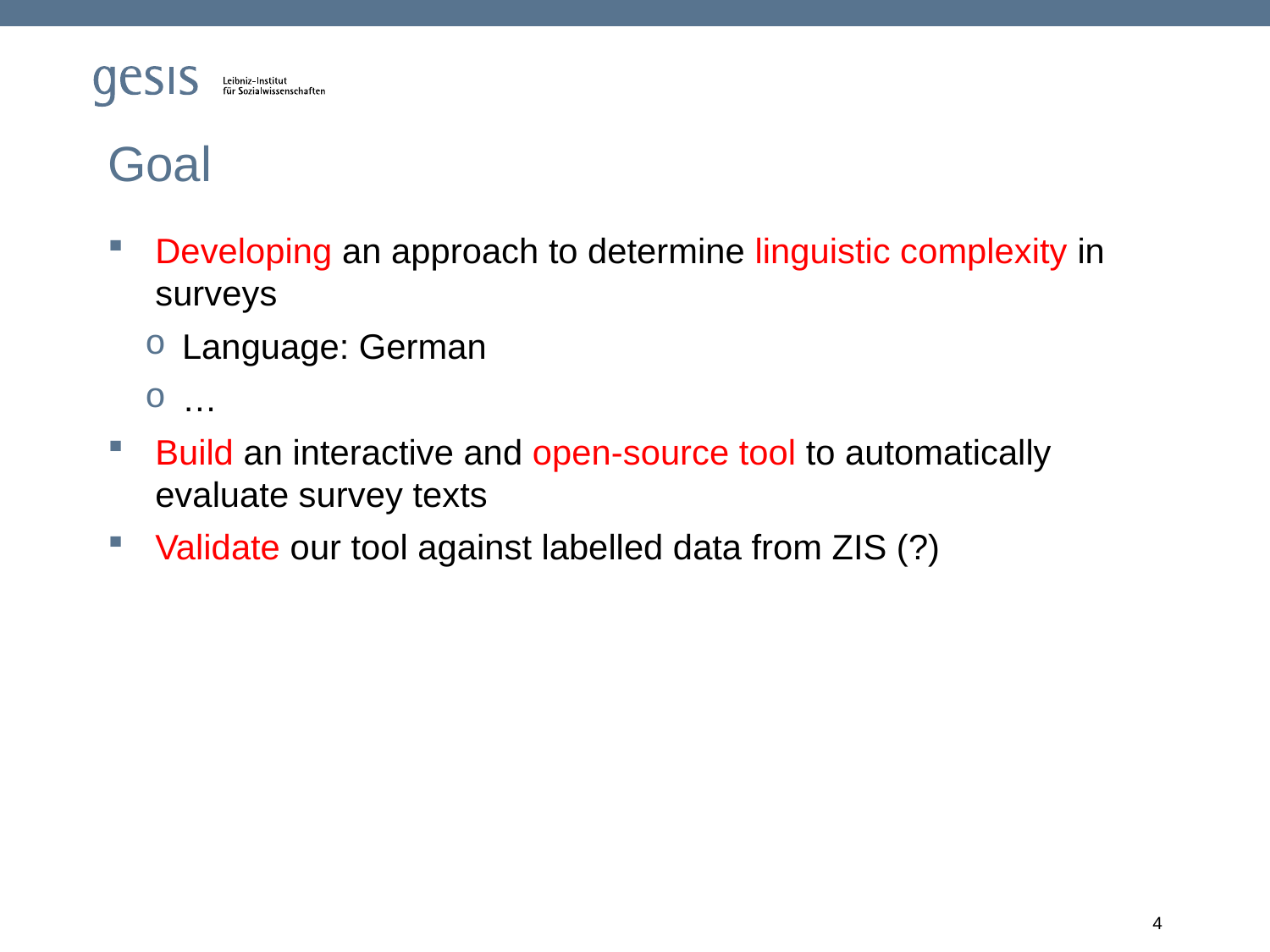

# Goal
Developing an approach to determine linguistic complexity in surveys
Language: German
…
Build an interactive and open-source tool to automatically evaluate survey texts
Validate our tool against labelled data from ZIS (?)

4